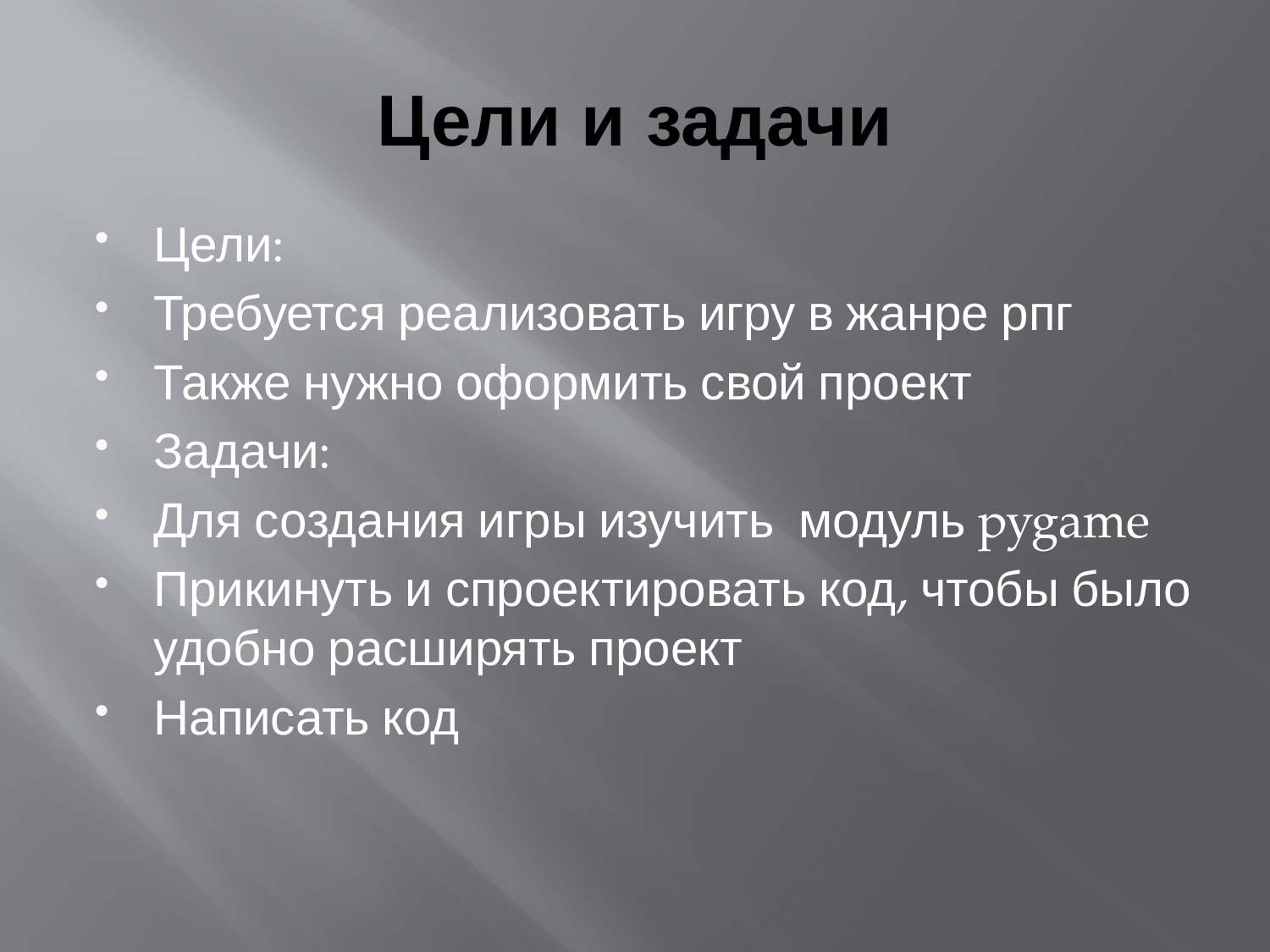

# Цели и задачи
Цели:
Требуется реализовать игру в жанре рпг
Также нужно оформить свой проект
Задачи:
Для создания игры изучить  модуль pygame
Прикинуть и спроектировать код, чтобы было удобно расширять проект
Написать код